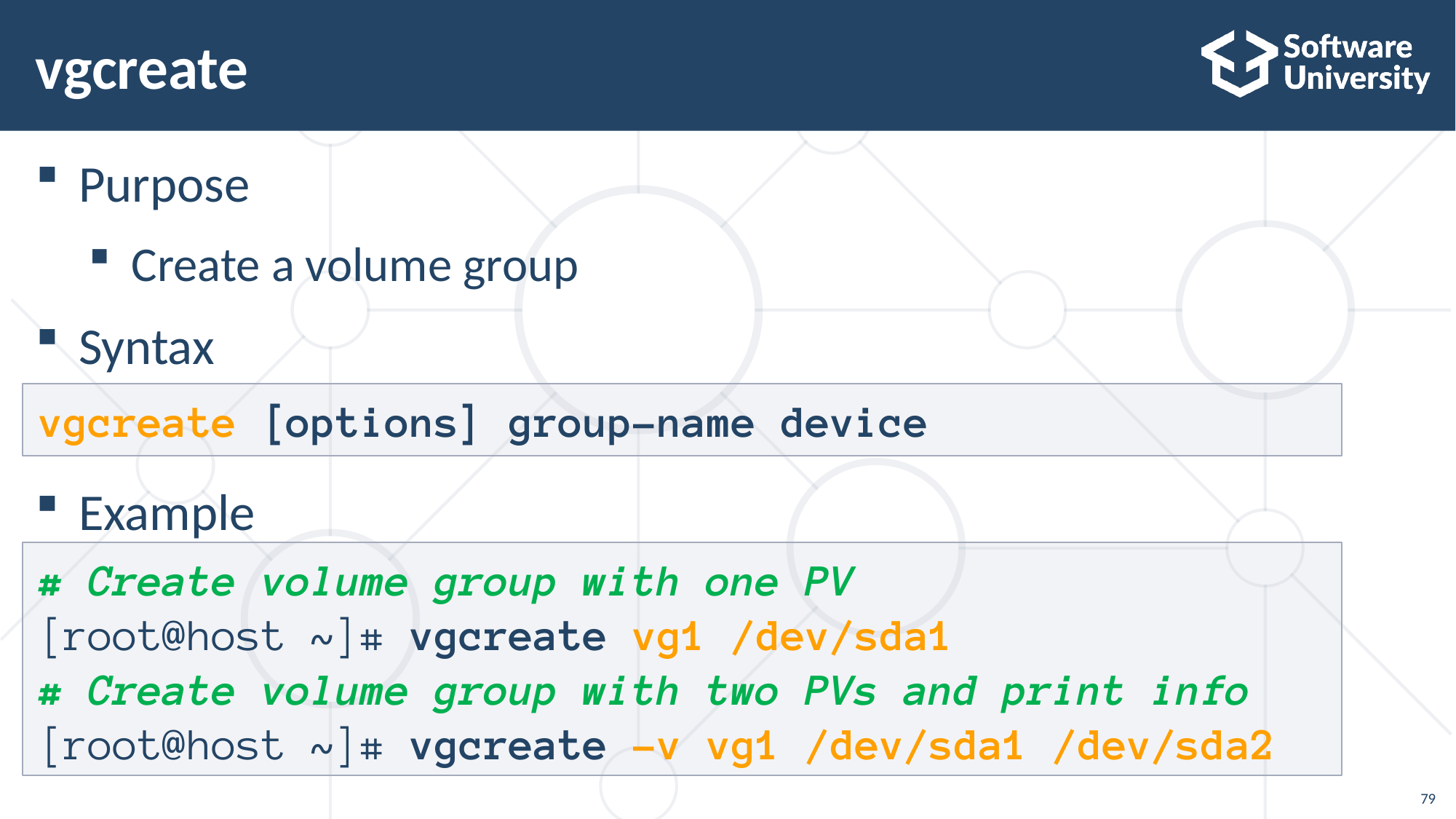

# vgcreate
Purpose
Create a volume group
Syntax

Example

vgcreate [options] group-name device
# Create volume group with one PV
[root@host ~]# vgcreate vg1 /dev/sda1
# Create volume group with two PVs and print info
[root@host ~]# vgcreate -v vg1 /dev/sda1 /dev/sda2
79